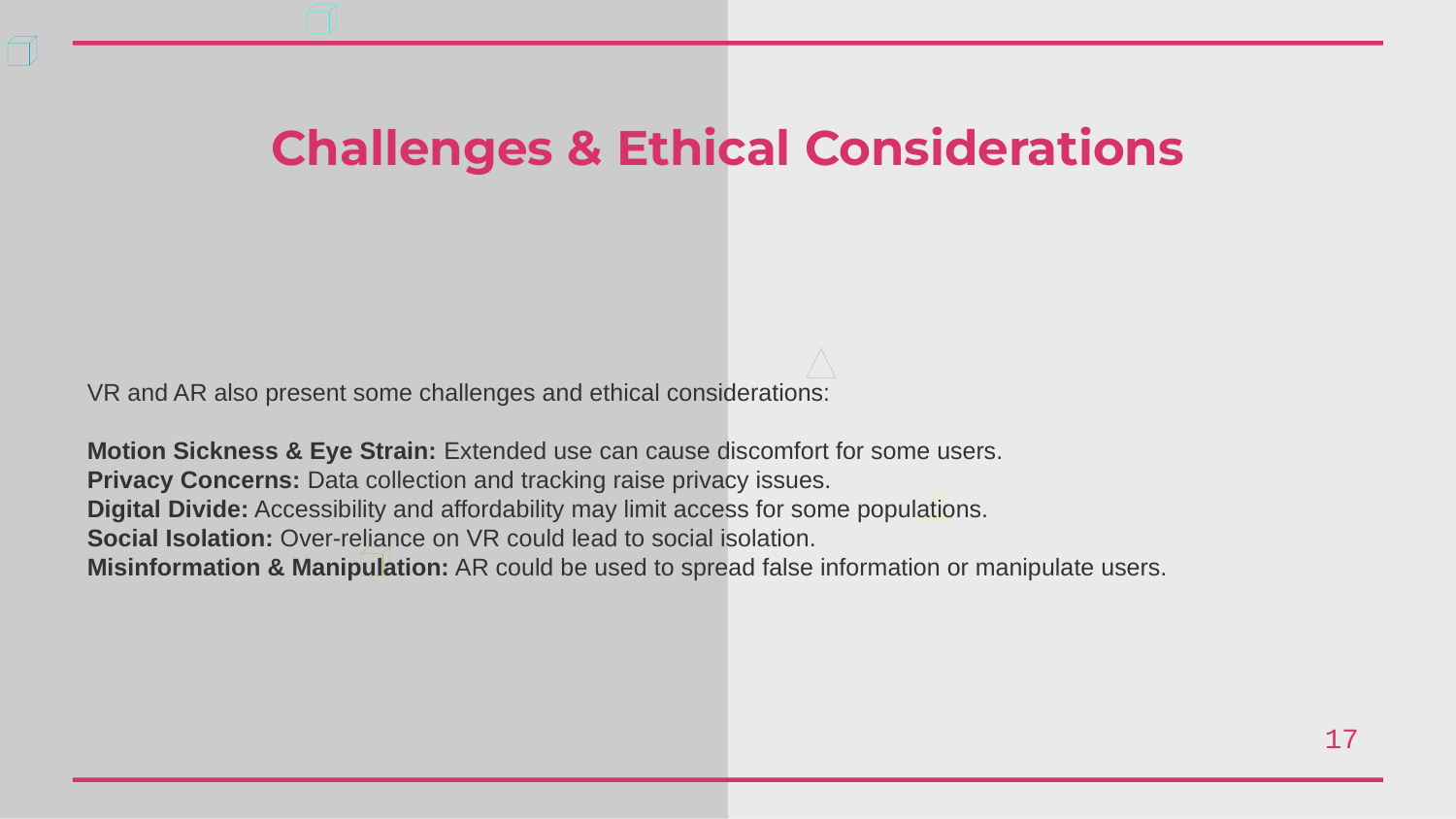

Challenges & Ethical Considerations
VR and AR also present some challenges and ethical considerations:

Motion Sickness & Eye Strain: Extended use can cause discomfort for some users.
Privacy Concerns: Data collection and tracking raise privacy issues.
Digital Divide: Accessibility and affordability may limit access for some populations.
Social Isolation: Over-reliance on VR could lead to social isolation.
Misinformation & Manipulation: AR could be used to spread false information or manipulate users.

17